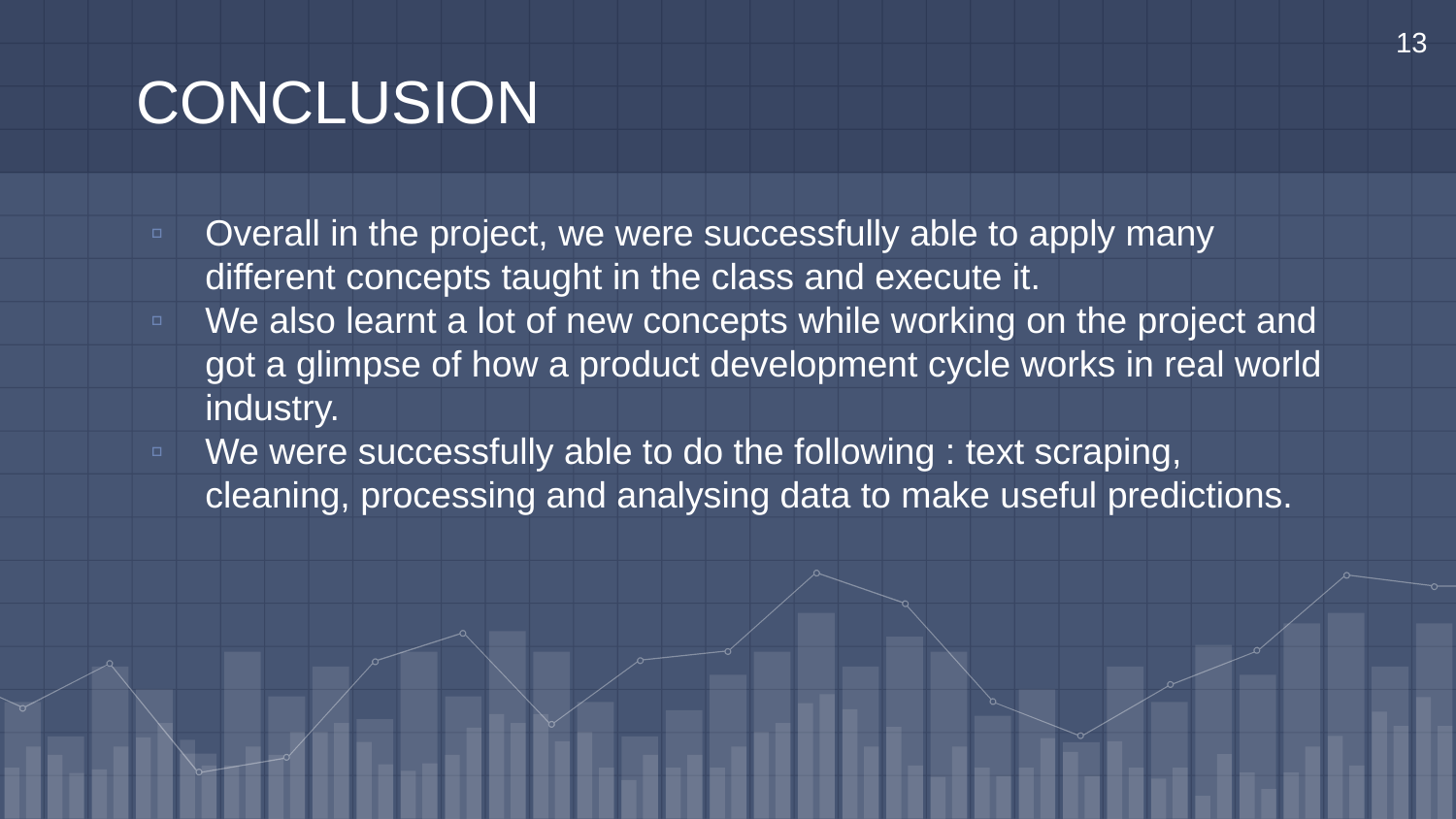

13
# CONCLUSION
Overall in the project, we were successfully able to apply many different concepts taught in the class and execute it.
We also learnt a lot of new concepts while working on the project and got a glimpse of how a product development cycle works in real world industry.
We were successfully able to do the following : text scraping, cleaning, processing and analysing data to make useful predictions.